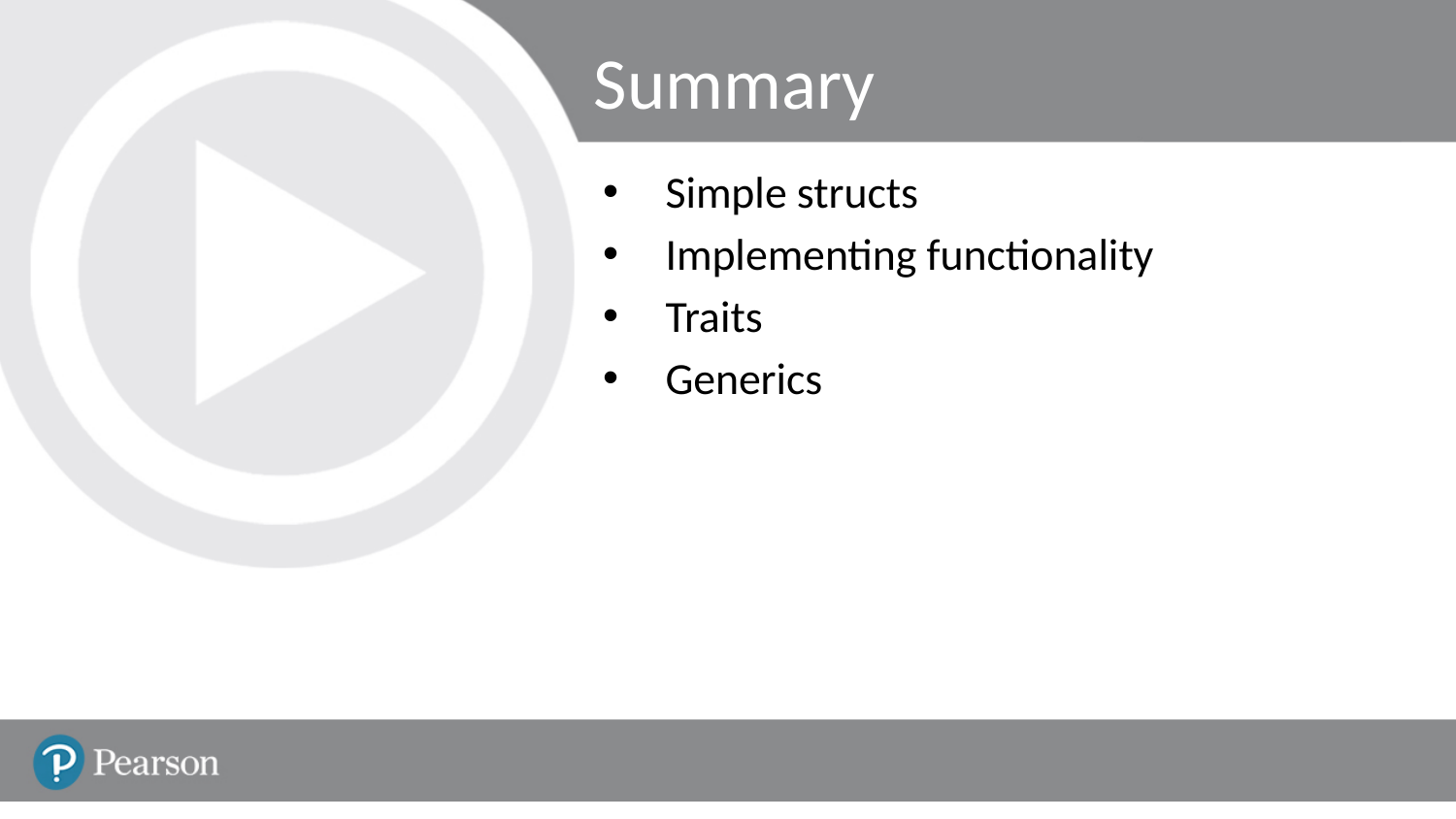

# Summary
Simple structs
Implementing functionality
Traits
Generics